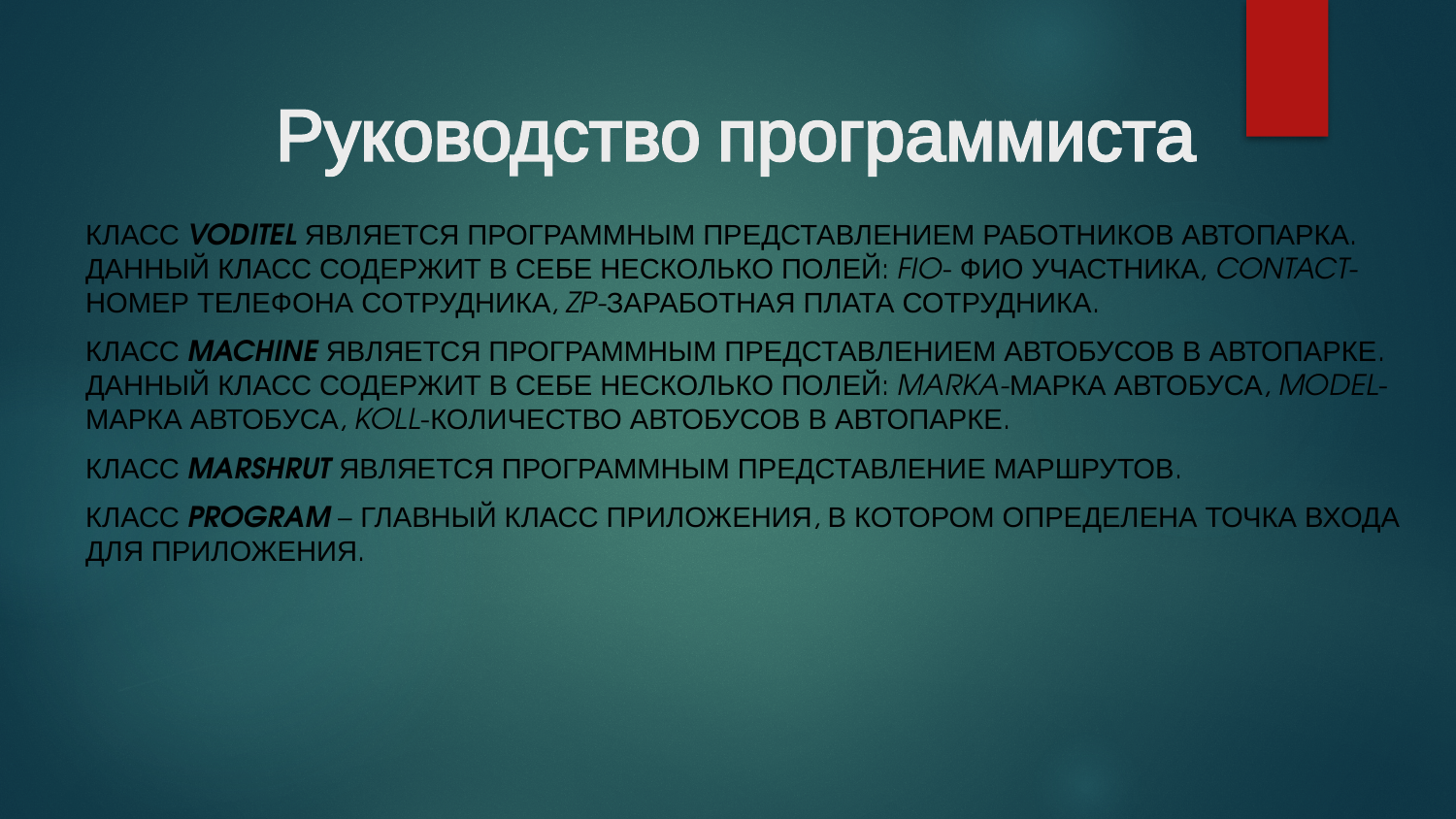

# Руководство программиста
Класс Voditel является программным представлением работников автопарка. Данный класс содержит в себе несколько полей: Fio- ФИО участника, contact-Номер телефона сотрудника, ZP-заработная плата сотрудника.
Класс Machine является программным представлением автобусов в автопарке. Данный класс содержит в себе несколько полей: marka-марка автобуса, model-марка автобуса, koll-количество автобусов в автопарке.
Класс Marshrut является программным представление маршрутов.
Класс Program – главный класс приложения, в котором определена точка входа для приложения.